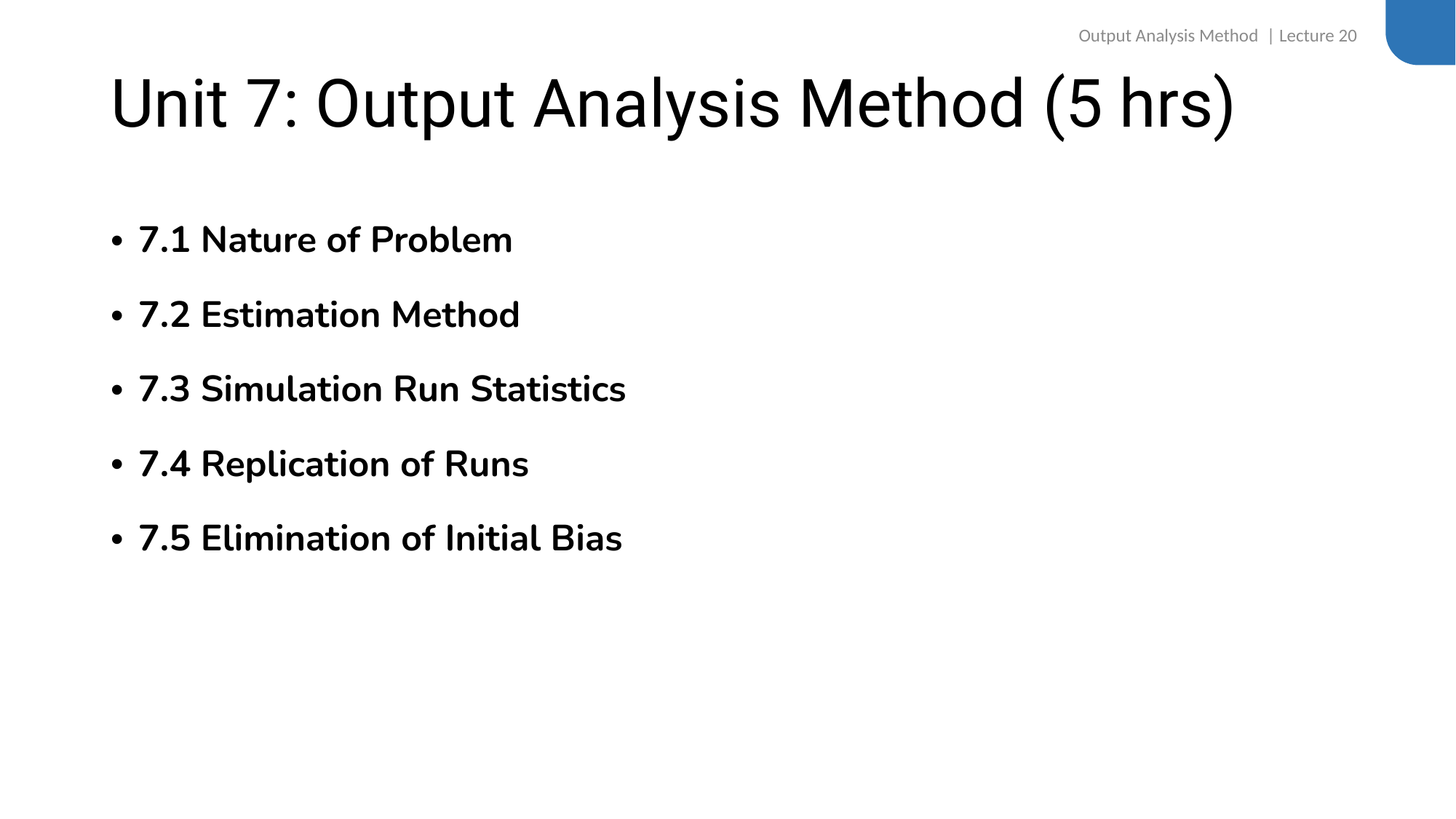

Output Analysis Method  | Lecture 20
# Unit 7: Output Analysis Method (5 hrs)
7.1 Nature of Problem
7.2 Estimation Method
7.3 Simulation Run Statistics
7.4 Replication of Runs
7.5 Elimination of Initial Bias